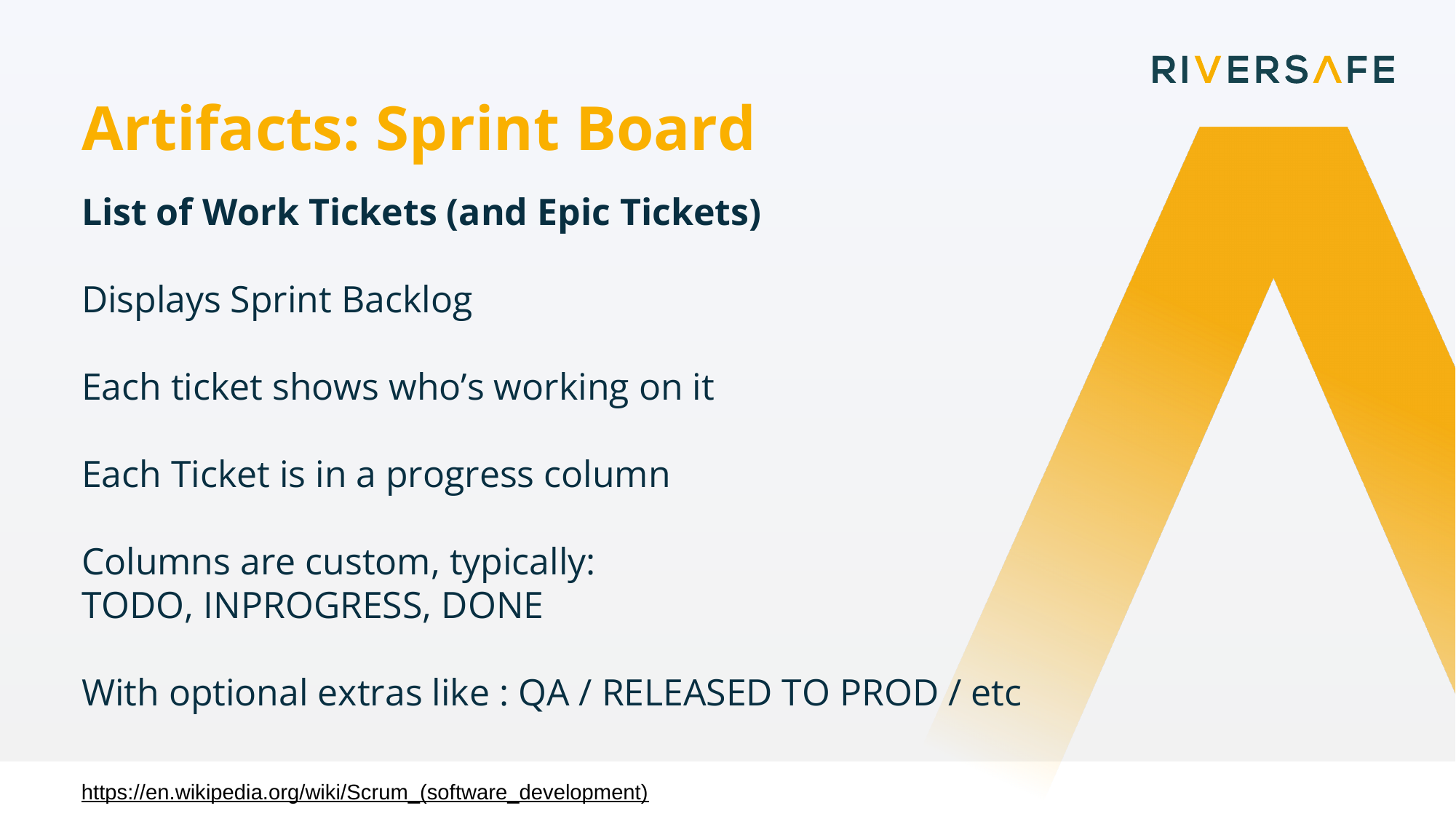

Artifacts: Sprint Board
List of Work Tickets (and Epic Tickets)
Displays Sprint Backlog
Each ticket shows who’s working on it
Each Ticket is in a progress column
Columns are custom, typically:
TODO, INPROGRESS, DONE
With optional extras like : QA / RELEASED TO PROD / etc
https://en.wikipedia.org/wiki/Scrum_(software_development)